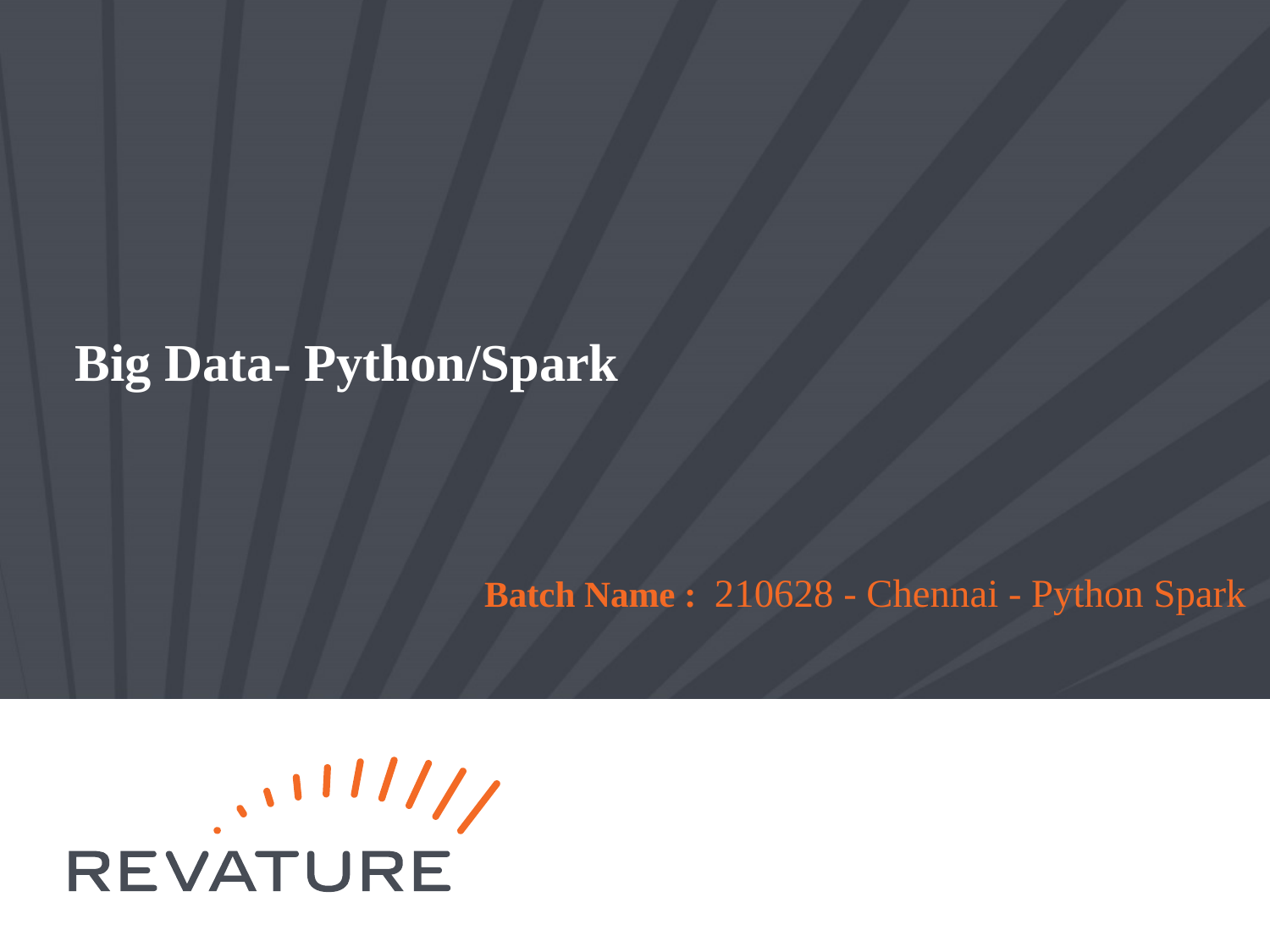

Big Data- Python/Spark

Batch Name :  210628 - Chennai - Python Spark